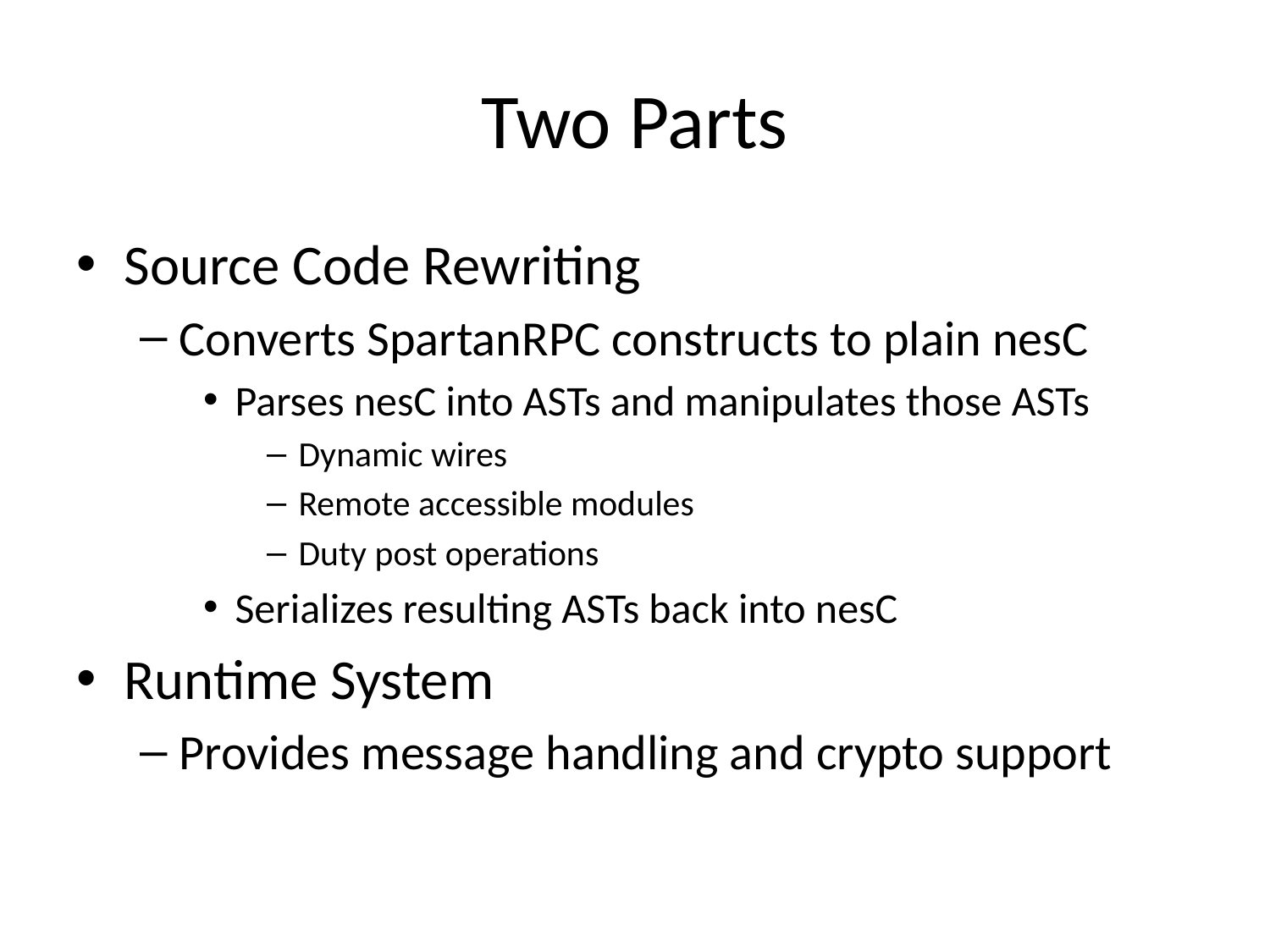

# Two Parts
Source Code Rewriting
Converts SpartanRPC constructs to plain nesC
Parses nesC into ASTs and manipulates those ASTs
Dynamic wires
Remote accessible modules
Duty post operations
Serializes resulting ASTs back into nesC
Runtime System
Provides message handling and crypto support